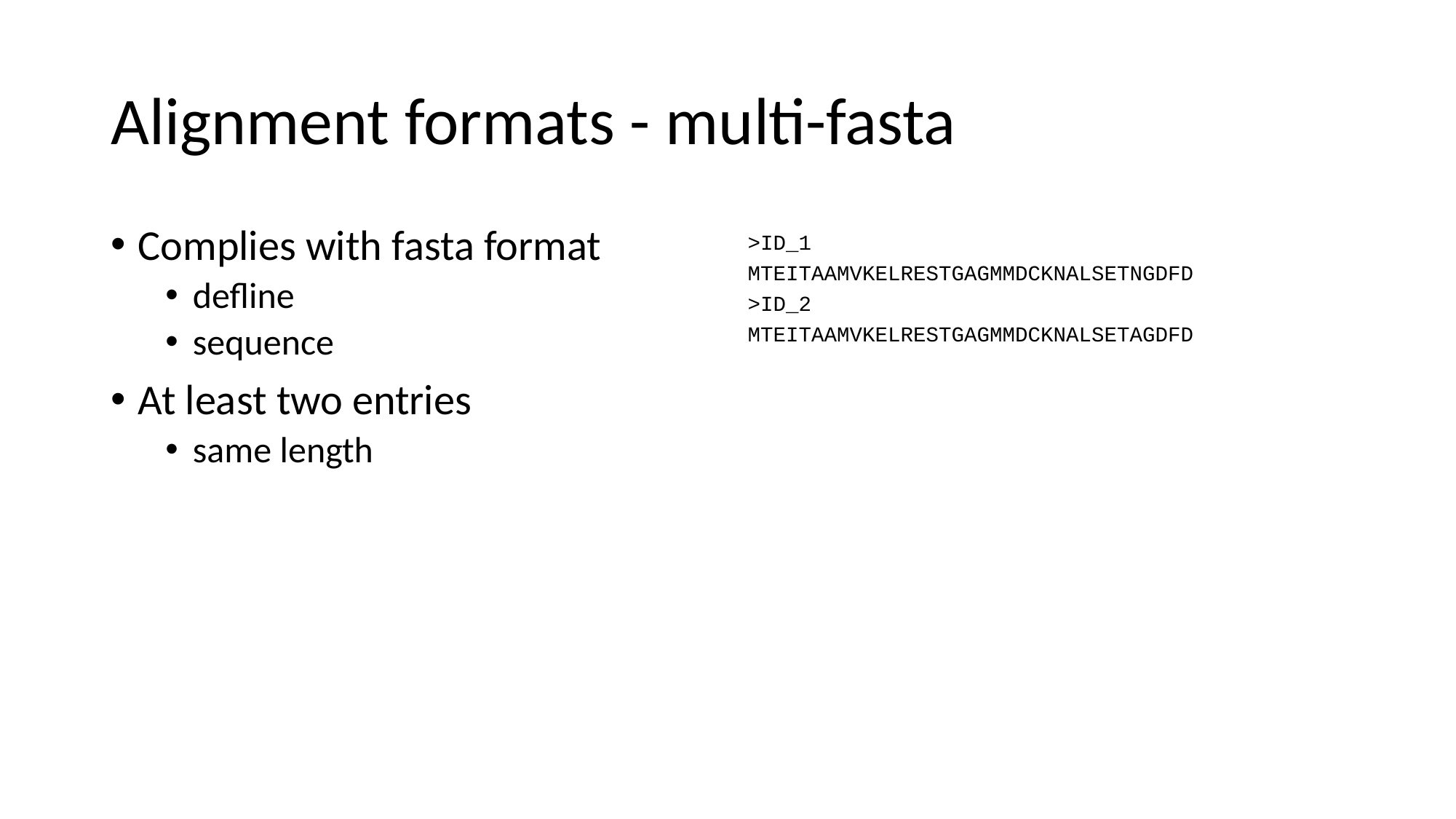

# Alignment formats - multi-fasta
Complies with fasta format
defline
sequence
At least two entries
same length
>ID_1
MTEITAAMVKELRESTGAGMMDCKNALSETNGDFD
>ID_2
MTEITAAMVKELRESTGAGMMDCKNALSETAGDFD